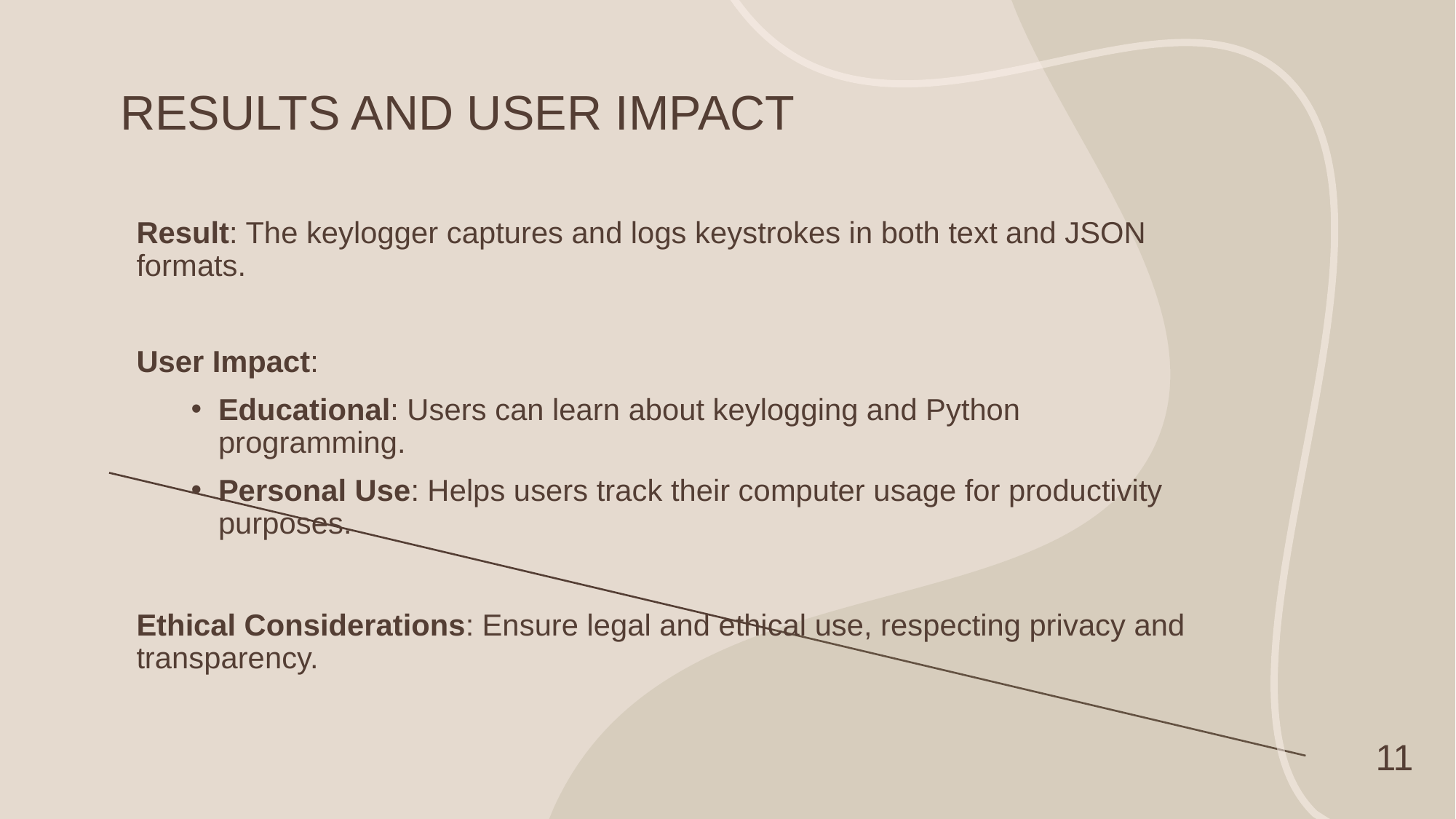

# RESULTS AND USER IMPACT
Result: The keylogger captures and logs keystrokes in both text and JSON formats.

User Impact:
Educational: Users can learn about keylogging and Python programming.
Personal Use: Helps users track their computer usage for productivity purposes.

Ethical Considerations: Ensure legal and ethical use, respecting privacy and transparency.

11